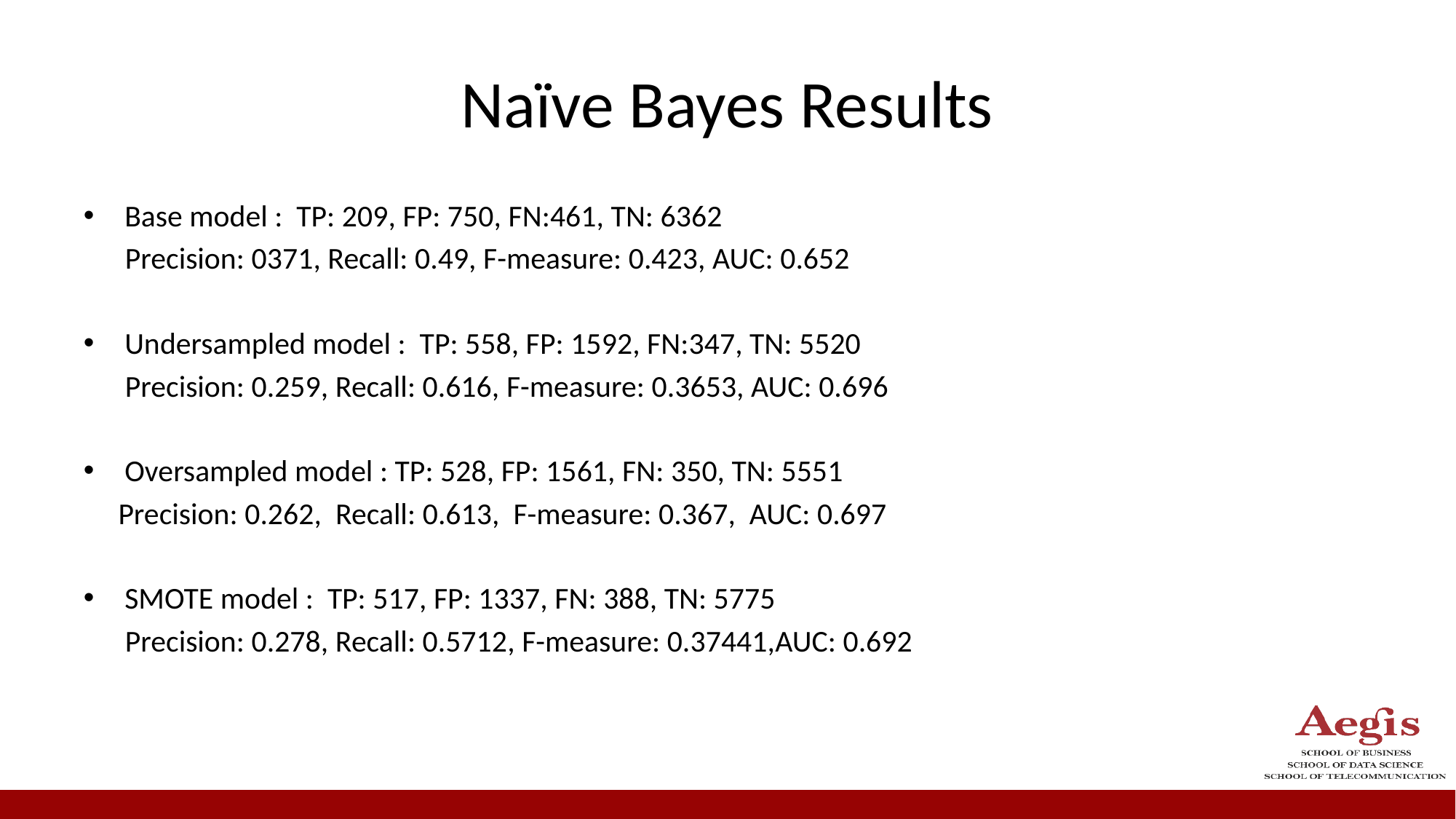

# Naïve Bayes Results
Base model :  TP: 209, FP: 750, FN:461, TN: 6362
      Precision: 0371, Recall: 0.49, F-measure: 0.423, AUC: 0.652

Undersampled model :  TP: 558, FP: 1592, FN:347, TN: 5520
      Precision: 0.259, Recall: 0.616, F-measure: 0.3653, AUC: 0.696

Oversampled model : TP: 528, FP: 1561, FN: 350, TN: 5551
     Precision: 0.262,  Recall: 0.613,  F-measure: 0.367,  AUC: 0.697

SMOTE model :  TP: 517, FP: 1337, FN: 388, TN: 5775
      Precision: 0.278, Recall: 0.5712, F-measure: 0.37441,AUC: 0.692